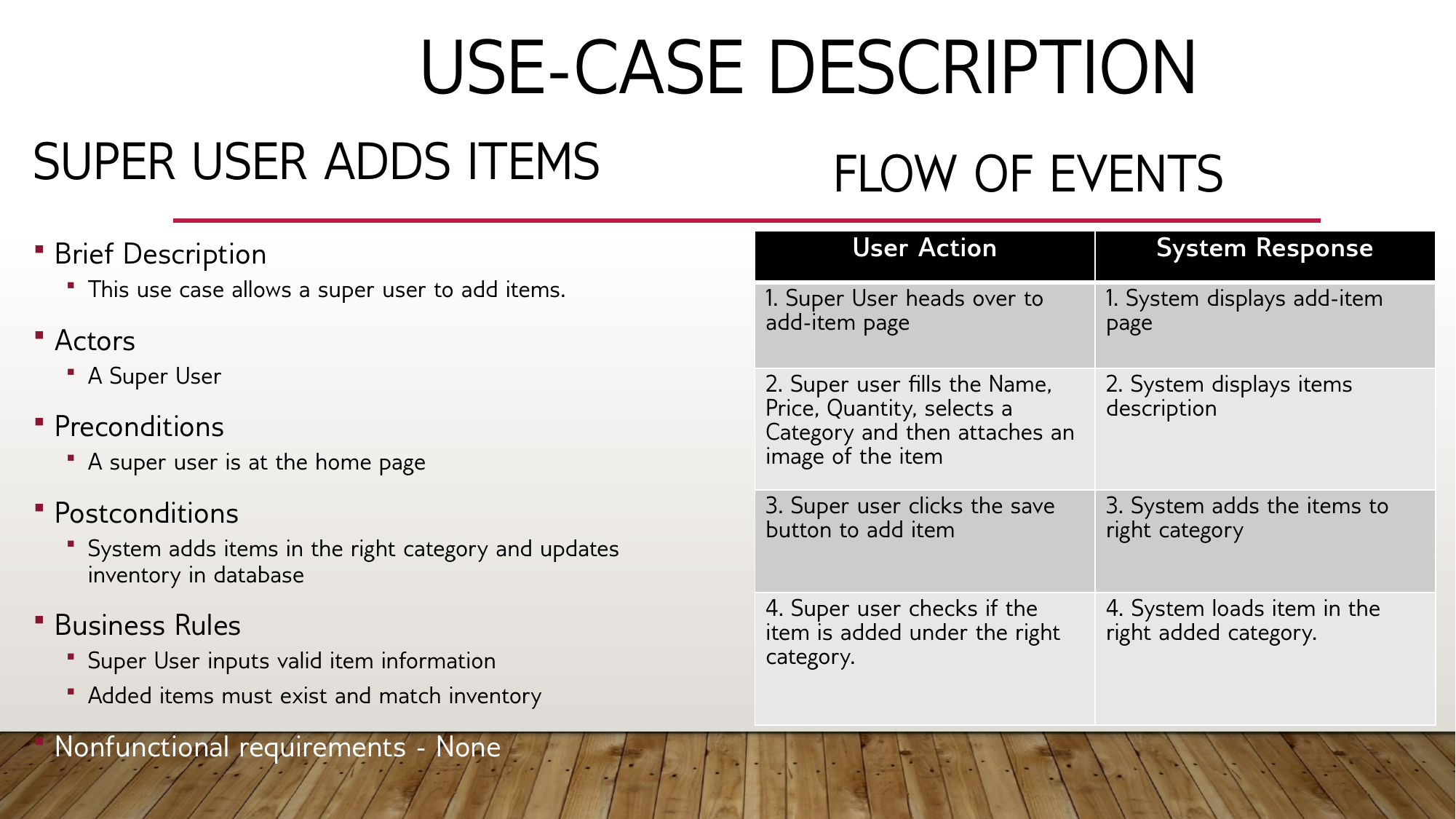

Use-case description
Super User adds Items
Flow of Events
| User Action | System Response |
| --- | --- |
| 1. Super User heads over to add-item page | 1. System displays add-item page |
| 2. Super user fills the Name, Price, Quantity, selects a Category and then attaches an image of the item | 2. System displays items description |
| 3. Super user clicks the save button to add item | 3. System adds the items to right category |
| 4. Super user checks if the item is added under the right category. | 4. System loads item in the right added category. |
Brief Description
This use case allows a super user to add items.
Actors
A Super User
Preconditions
A super user is at the home page
Postconditions
System adds items in the right category and updates inventory in database
Business Rules
Super User inputs valid item information
Added items must exist and match inventory
Nonfunctional requirements - None